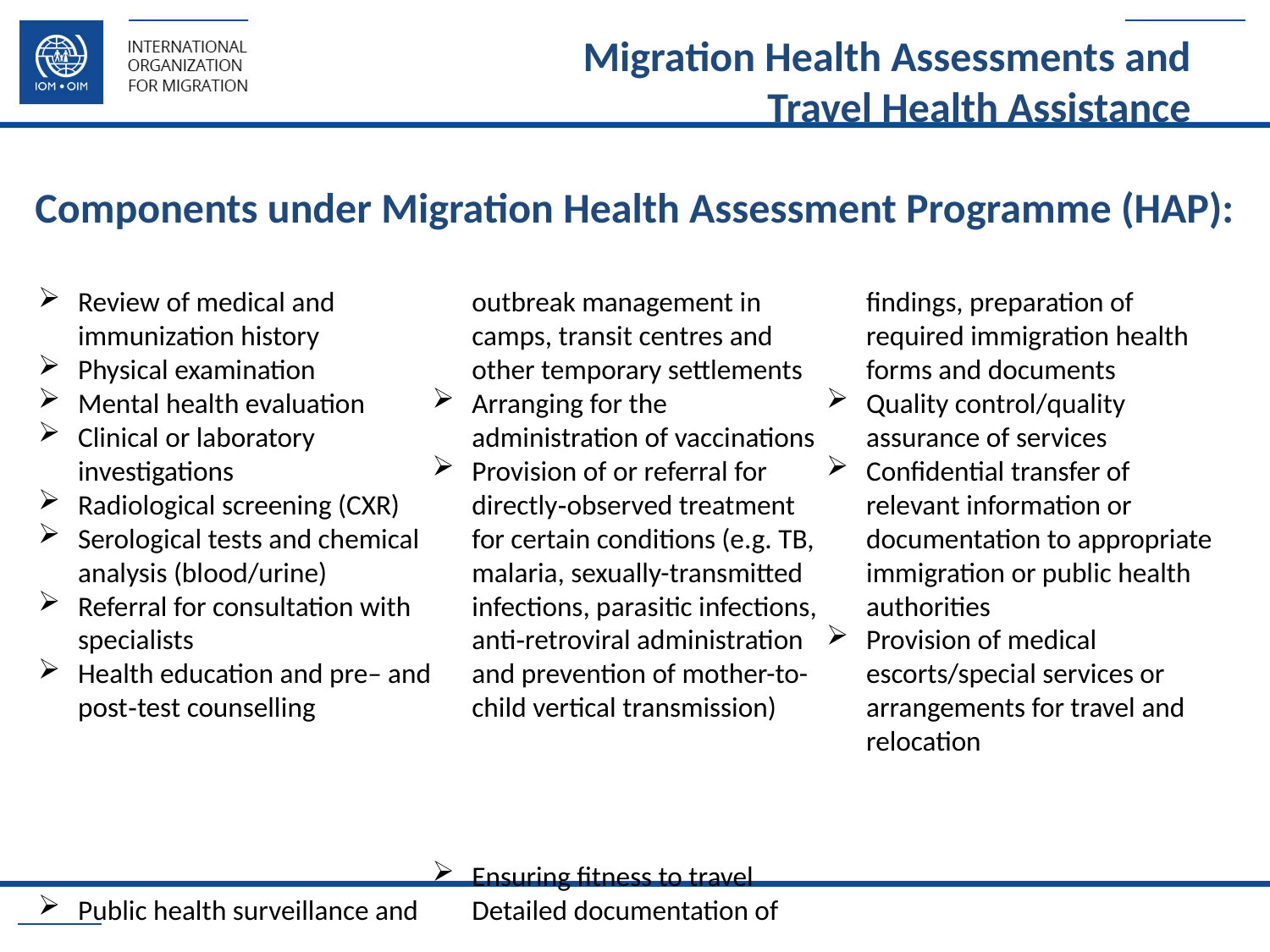

Migration Health Assessments and Travel Health Assistance
Components under Migration Health Assessment Programme (HAP):
Review of medical and immunization history
Physical examination
Mental health evaluation
Clinical or laboratory investigations
Radiological screening (CXR)
Serological tests and chemical analysis (blood/urine)
Referral for consultation with specialists
Health education and pre– and post‐test counselling

Public health surveillance and outbreak management in camps, transit centres and other temporary settlements
Arranging for the administration of vaccinations
Provision of or referral for directly‐observed treatment for certain conditions (e.g. TB, malaria, sexually-transmitted infections, parasitic infections, anti‐retroviral administration and prevention of mother-to-child vertical transmission)

Ensuring fitness to travel Detailed documentation of findings, preparation of required immigration health forms and documents
Quality control/quality assurance of services
Confidential transfer of relevant information or documentation to appropriate immigration or public health authorities
Provision of medical escorts/special services or arrangements for travel and relocation